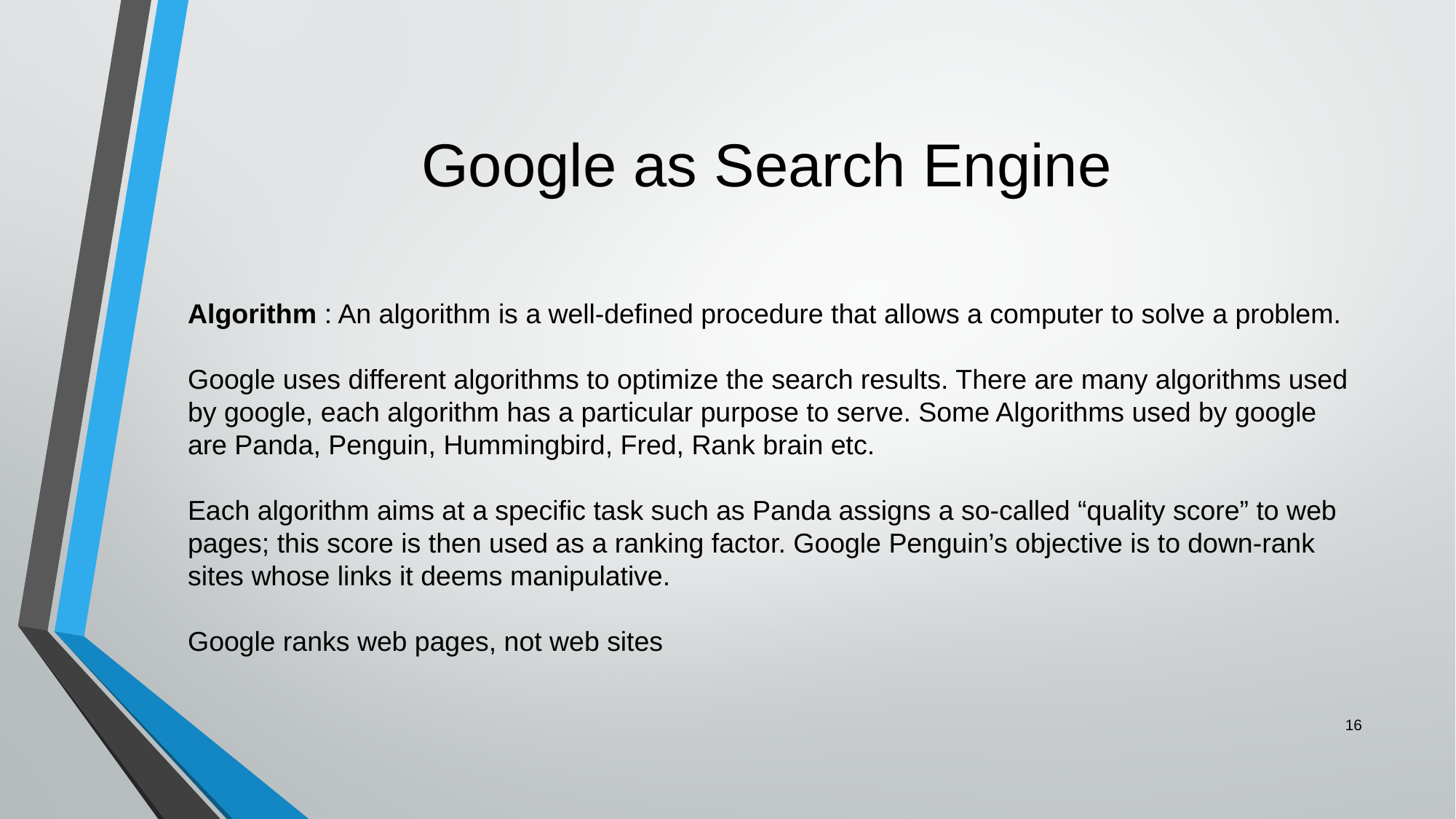

# Google as Search Engine
Algorithm : An algorithm is a well-defined procedure that allows a computer to solve a problem.

Google uses different algorithms to optimize the search results. There are many algorithms used by google, each algorithm has a particular purpose to serve. Some Algorithms used by google are Panda, Penguin, Hummingbird, Fred, Rank brain etc.

Each algorithm aims at a specific task such as Panda assigns a so-called “quality score” to web pages; this score is then used as a ranking factor. Google Penguin’s objective is to down-rank sites whose links it deems manipulative.

Google ranks web pages, not web sites

16